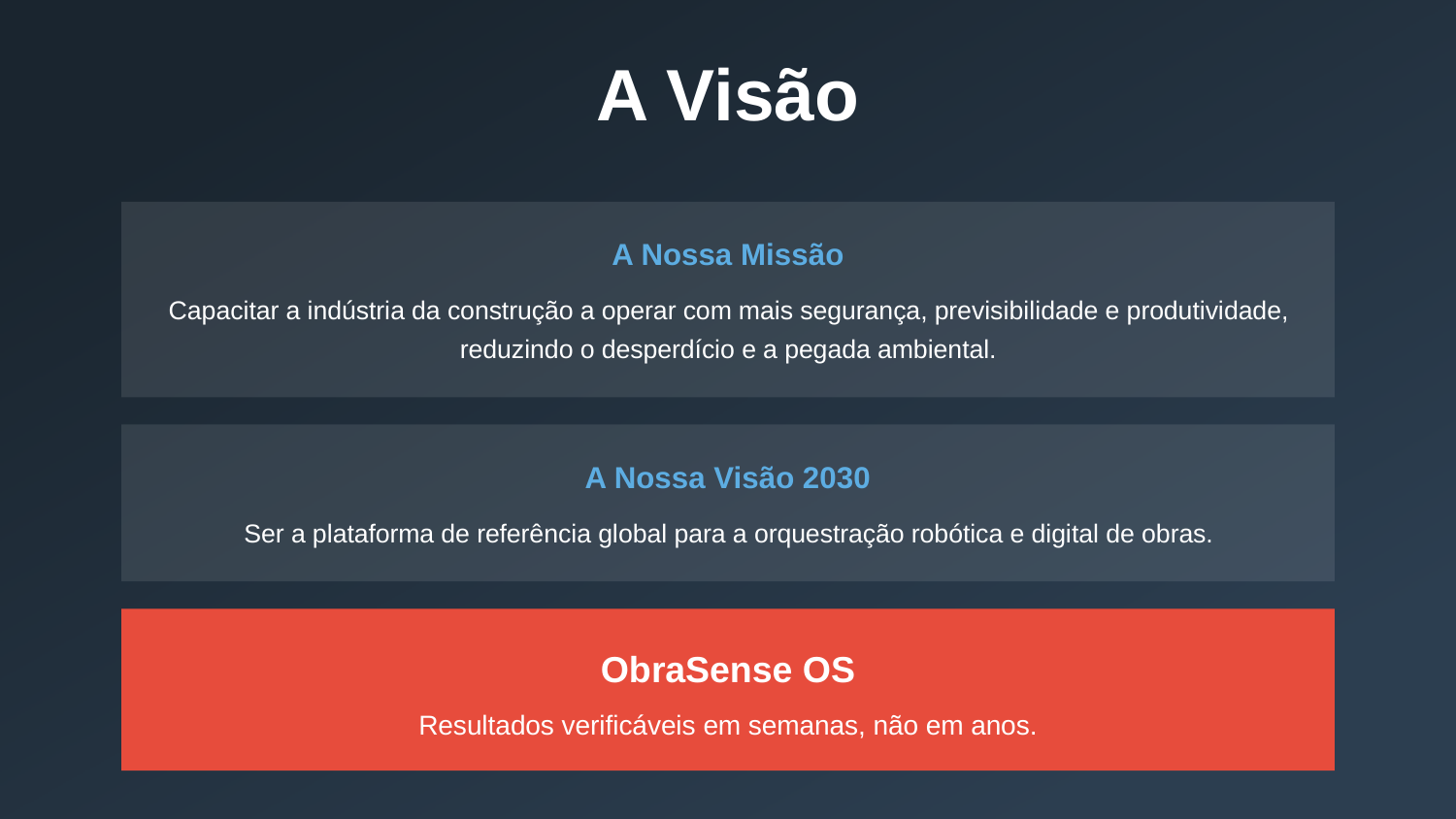

A Visão

A Nossa Missão
Capacitar a indústria da construção a operar com mais segurança, previsibilidade e produtividade, reduzindo o desperdício e a pegada ambiental.

A Nossa Visão 2030
Ser a plataforma de referência global para a orquestração robótica e digital de obras.

ObraSense OS
Resultados verificáveis em semanas, não em anos.